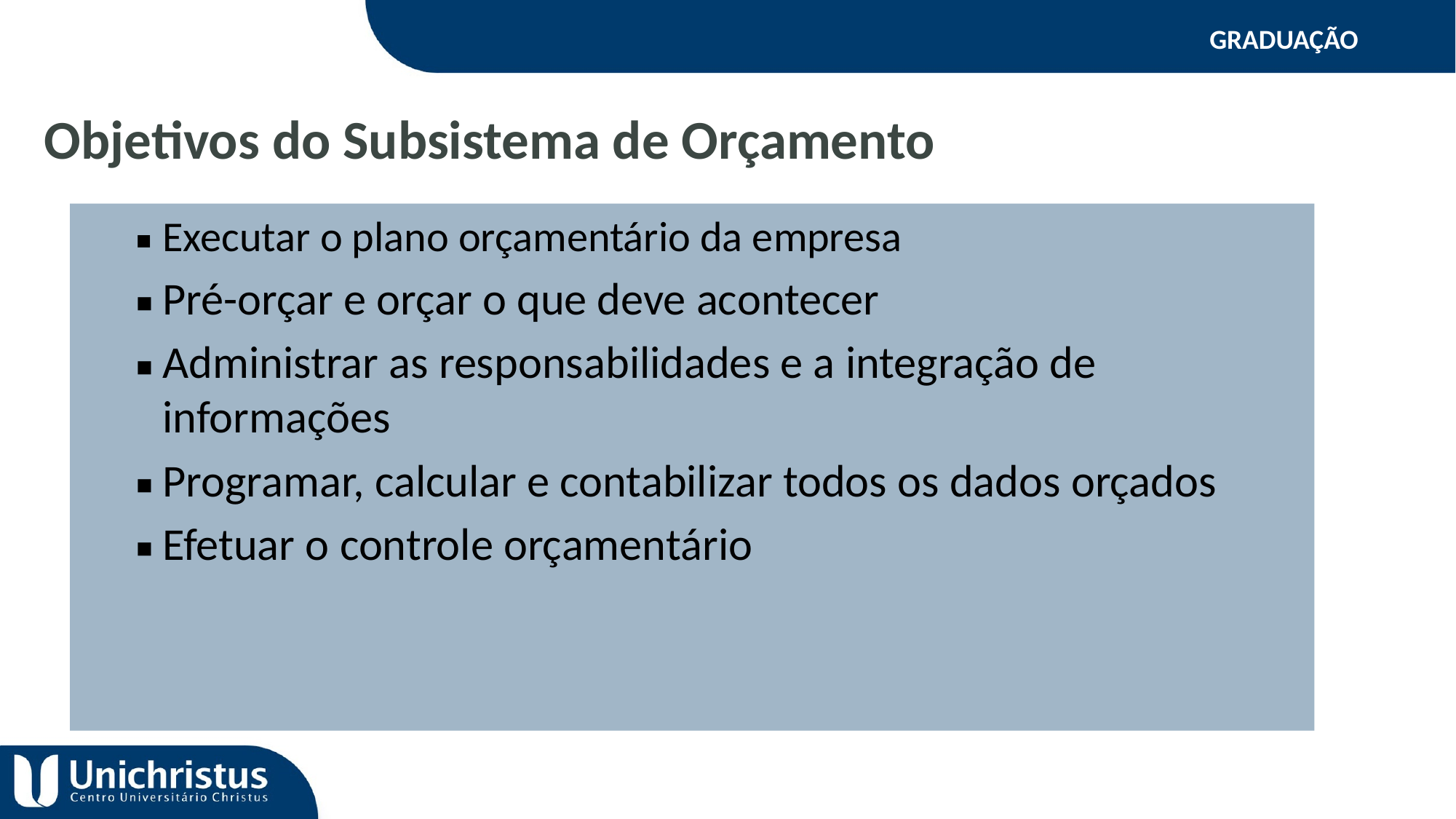

GRADUAÇÃO
Objetivos do Subsistema de Orçamento
Executar o plano orçamentário da empresa
Pré-orçar e orçar o que deve acontecer
Administrar as responsabilidades e a integração de informações
Programar, calcular e contabilizar todos os dados orçados
Efetuar o controle orçamentário